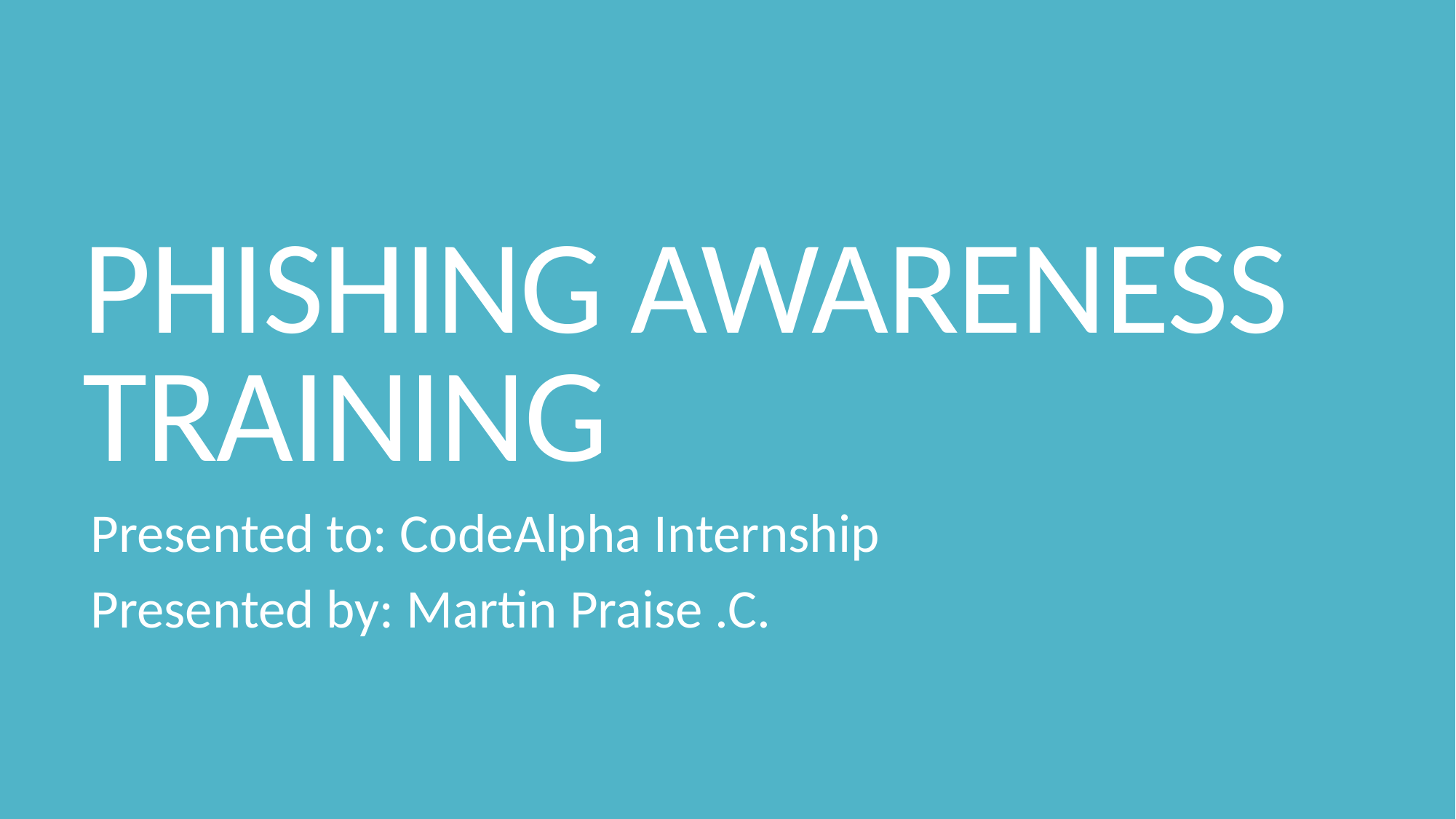

# PHISHING AWARENESS TRAINING
Presented to: CodeAlpha Internship
Presented by: Martin Praise .C.